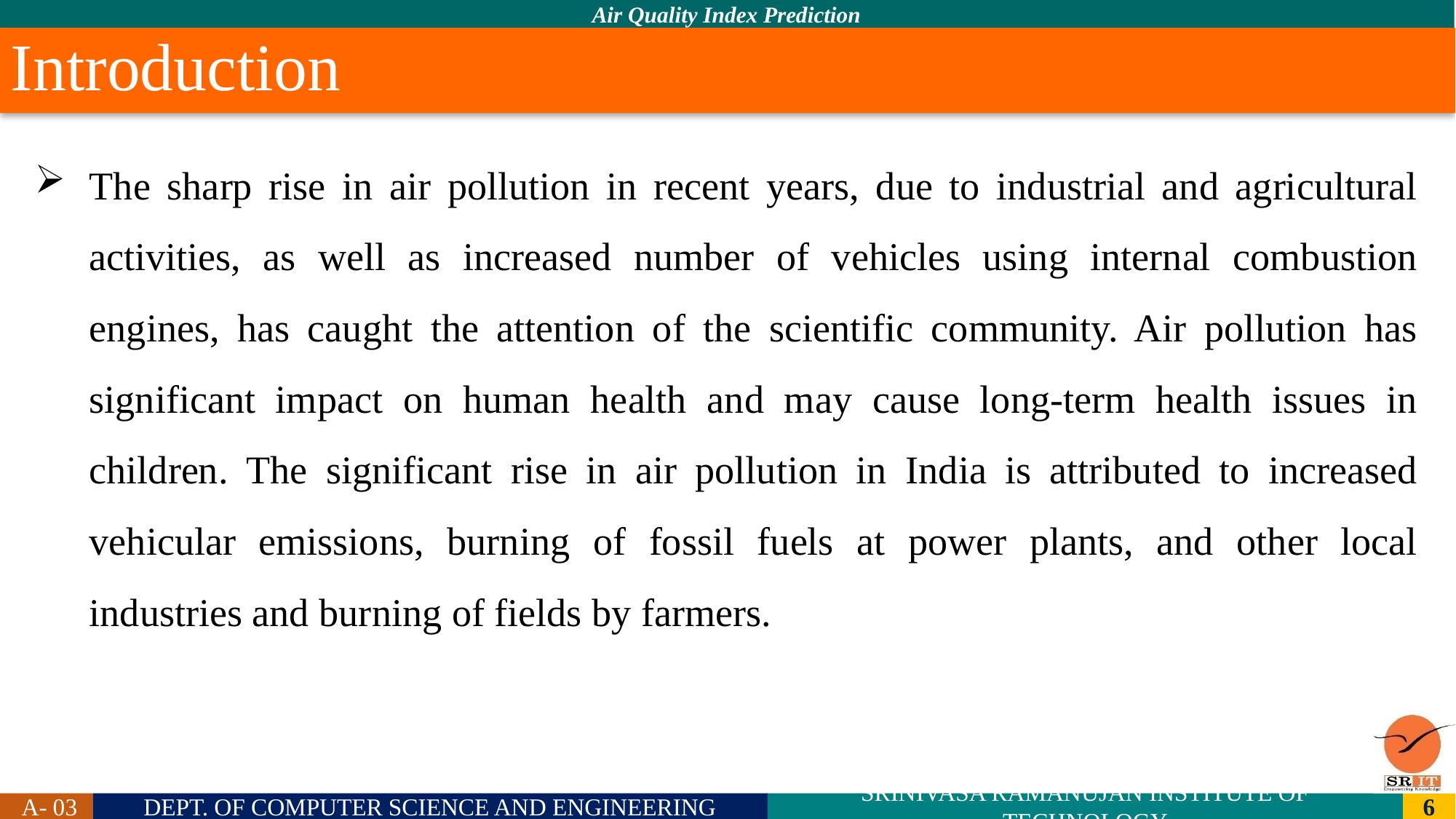

# Introduction
The sharp rise in air pollution in recent years, due to industrial and agricultural activities, as well as increased number of vehicles using internal combustion engines, has caught the attention of the scientific community. Air pollution has significant impact on human health and may cause long-term health issues in children. The significant rise in air pollution in India is attributed to increased vehicular emissions, burning of fossil fuels at power plants, and other local industries and burning of fields by farmers.